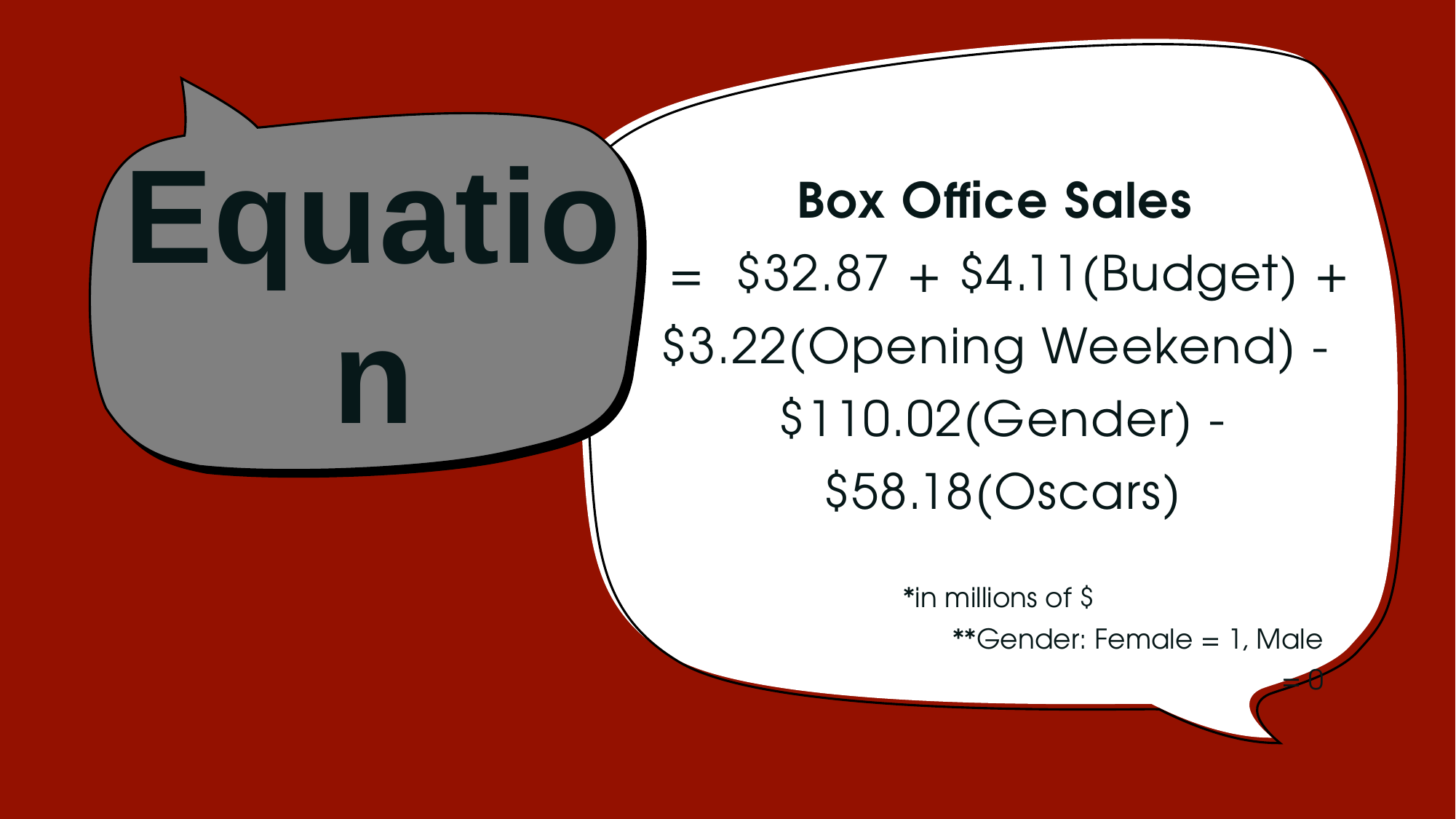

# Box Office Sales =  $32.87 + $4.11(Budget) + $3.22(Opening Weekend) -  $110.02(Gender) - $58.18(Oscars) &
Equation

*in millions of $                                  **Gender: Female = 1, Male = 0